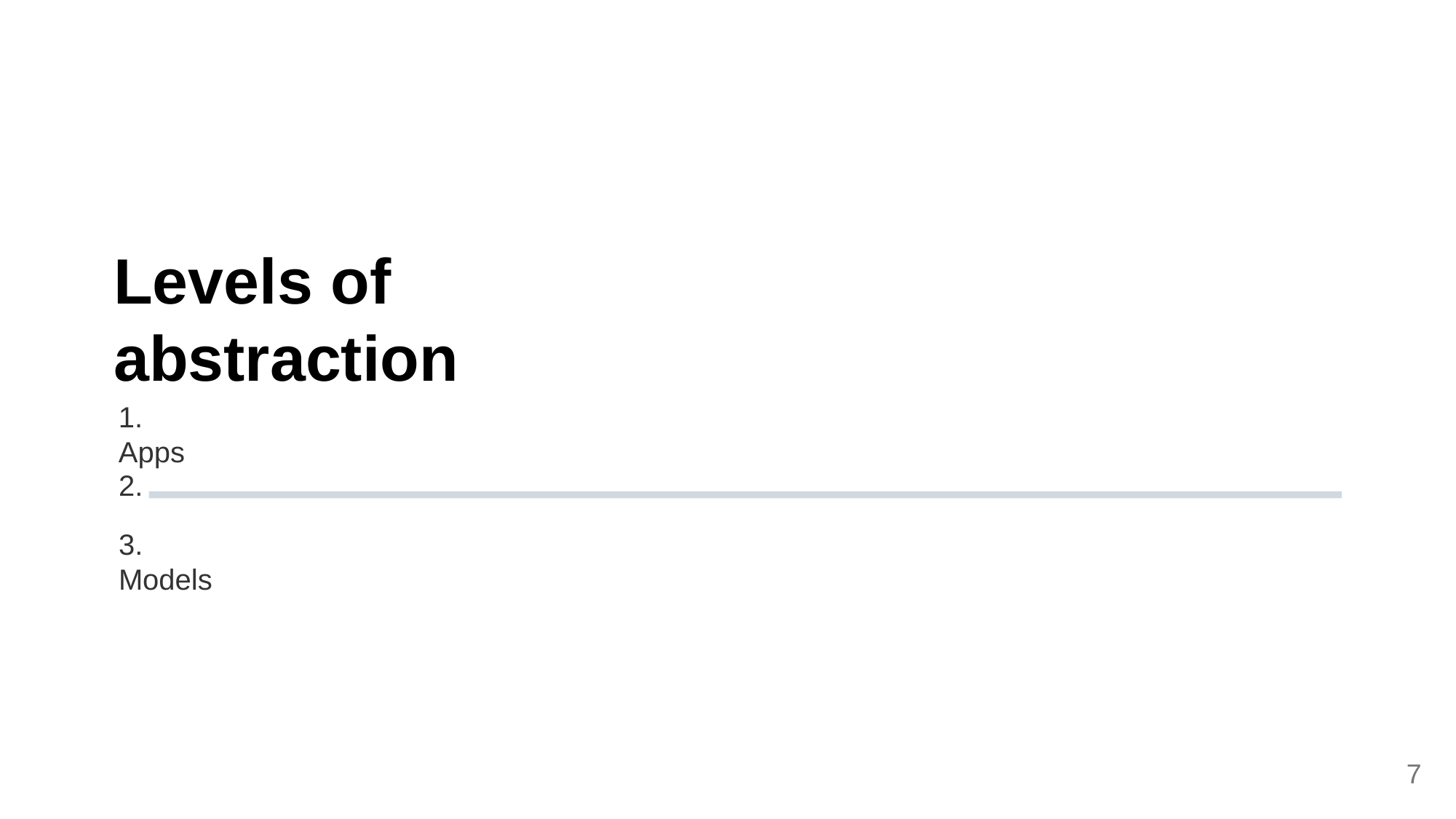

Levels of abstraction
1. Apps
2.

3. Models
7